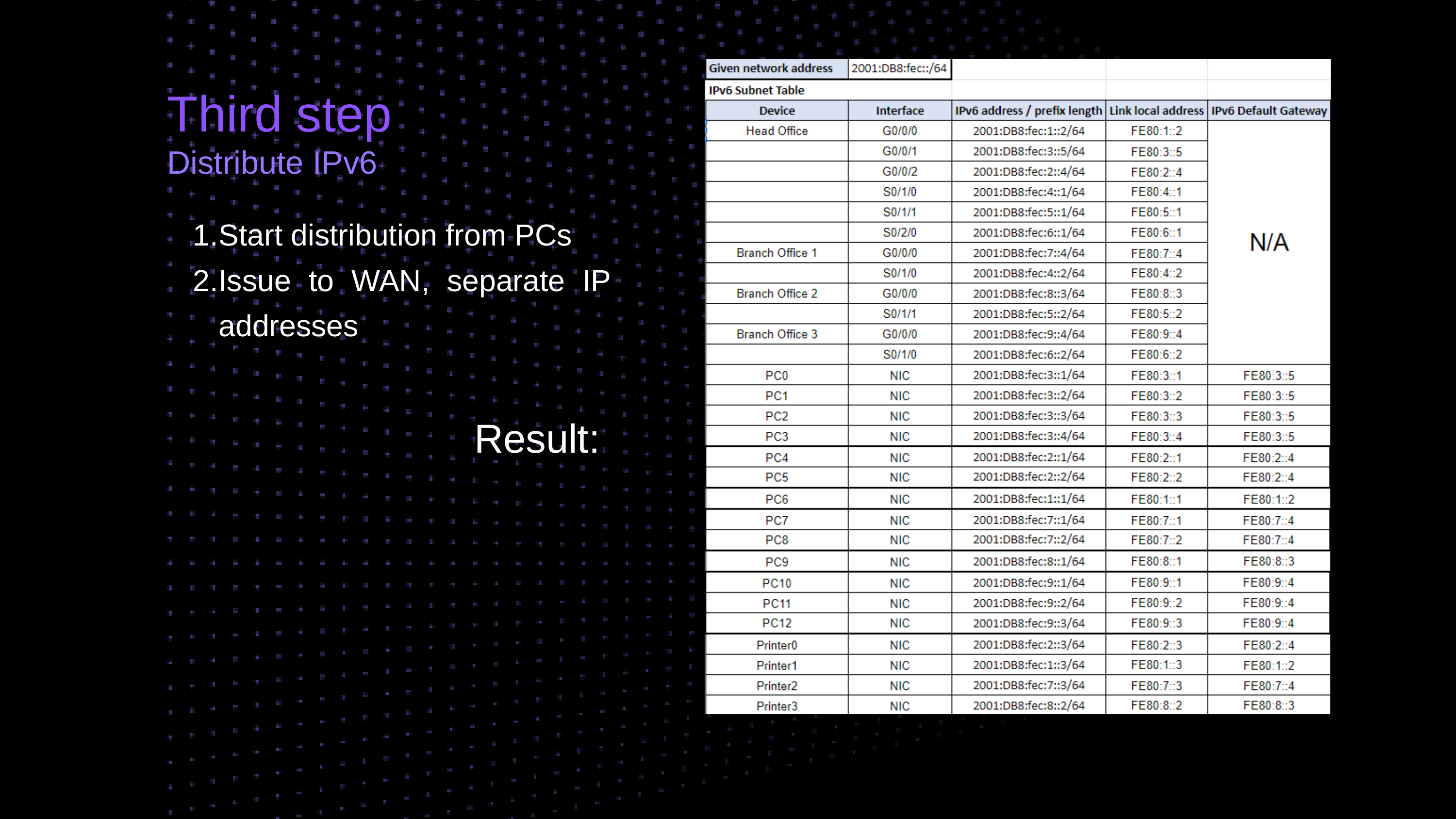

Third step
Distribute IPv6

Start distribution from PCs
Issue to WAN, separate IP addresses

Result: